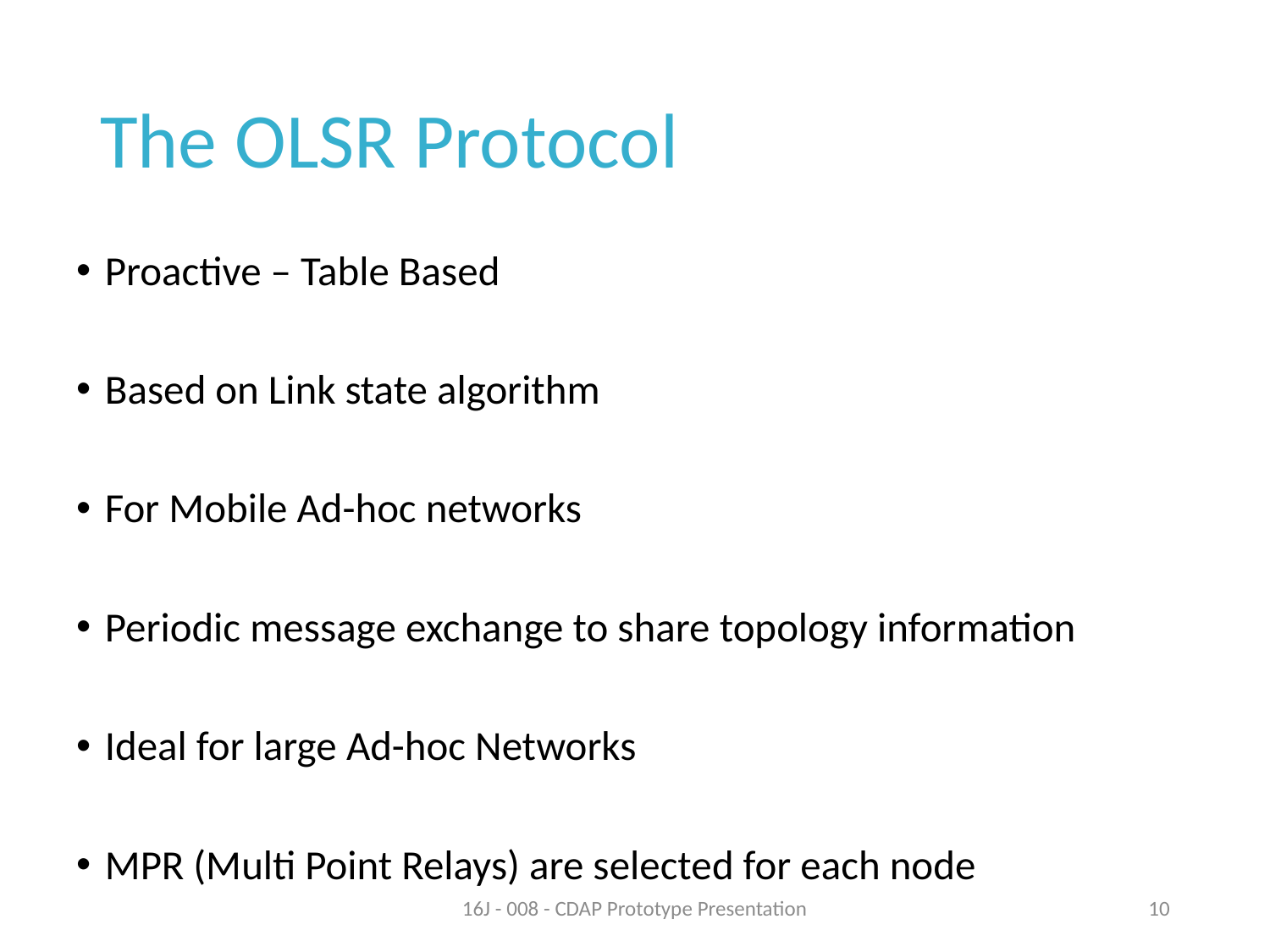

# The OLSR Protocol
Proactive – Table Based

Based on Link state algorithm

For Mobile Ad-hoc networks

Periodic message exchange to share topology information

Ideal for large Ad-hoc Networks

MPR (Multi Point Relays) are selected for each node
16J - 008 - CDAP Prototype Presentation
10